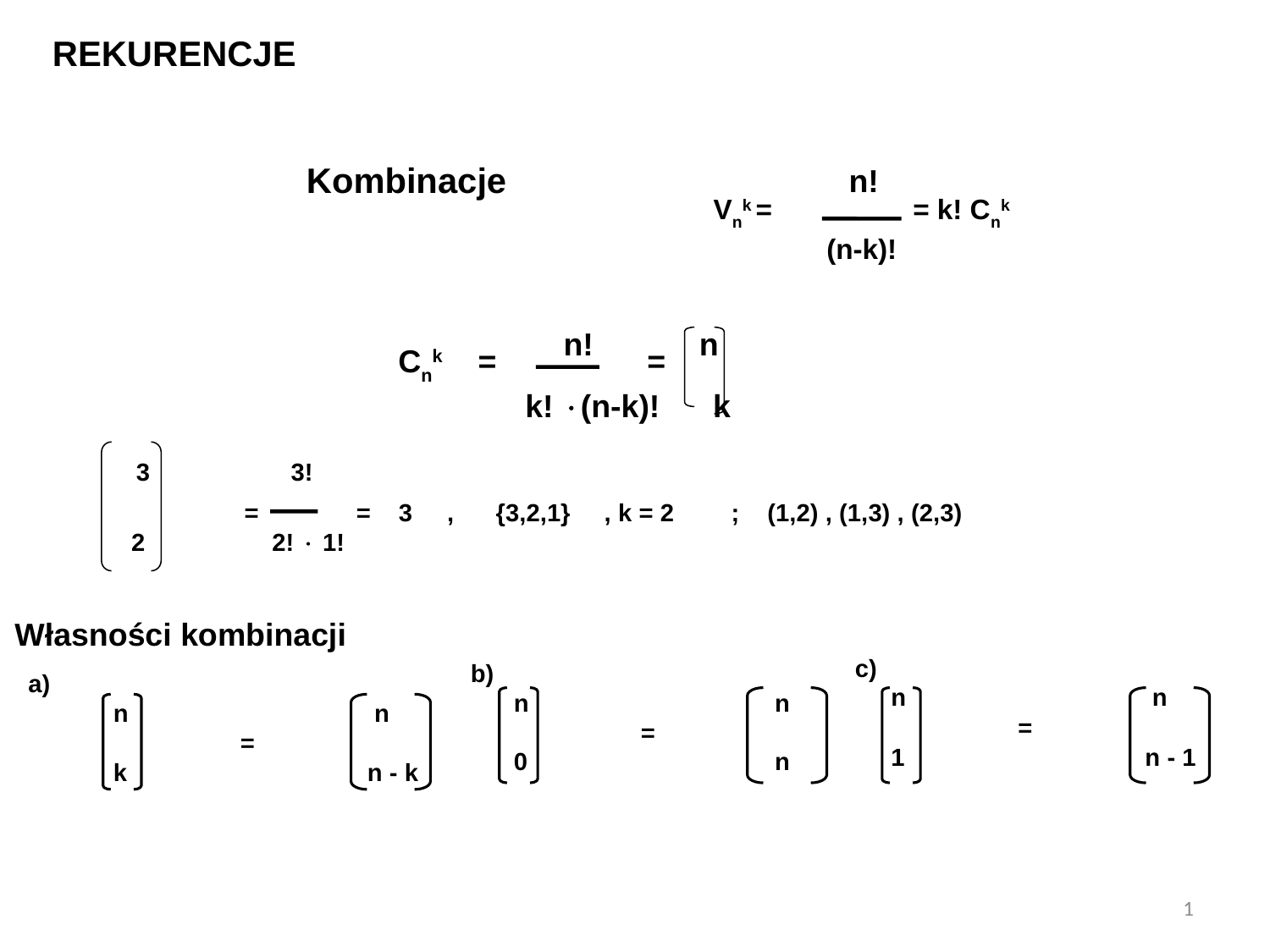

REKURENCJE

		Kombinacje

			n!

Vnk =                  = k! Cnk
(n-k)!
				n!	 n

    		    Cnk       =                 =
			    k! ⋅(n-k)!      k

     3	         3!

	   =              =    3     ,      {3,2,1}	, k = 2	;    (1,2) , (1,3) , (2,3)
     2	       2! ⋅ 1!

Własności kombinacji

             c)
	n		 n
		=
	1		n - 1
            b)
	n		 n
		=
	0		 n
      a)
	n		 n
		=
	k		n - k

1